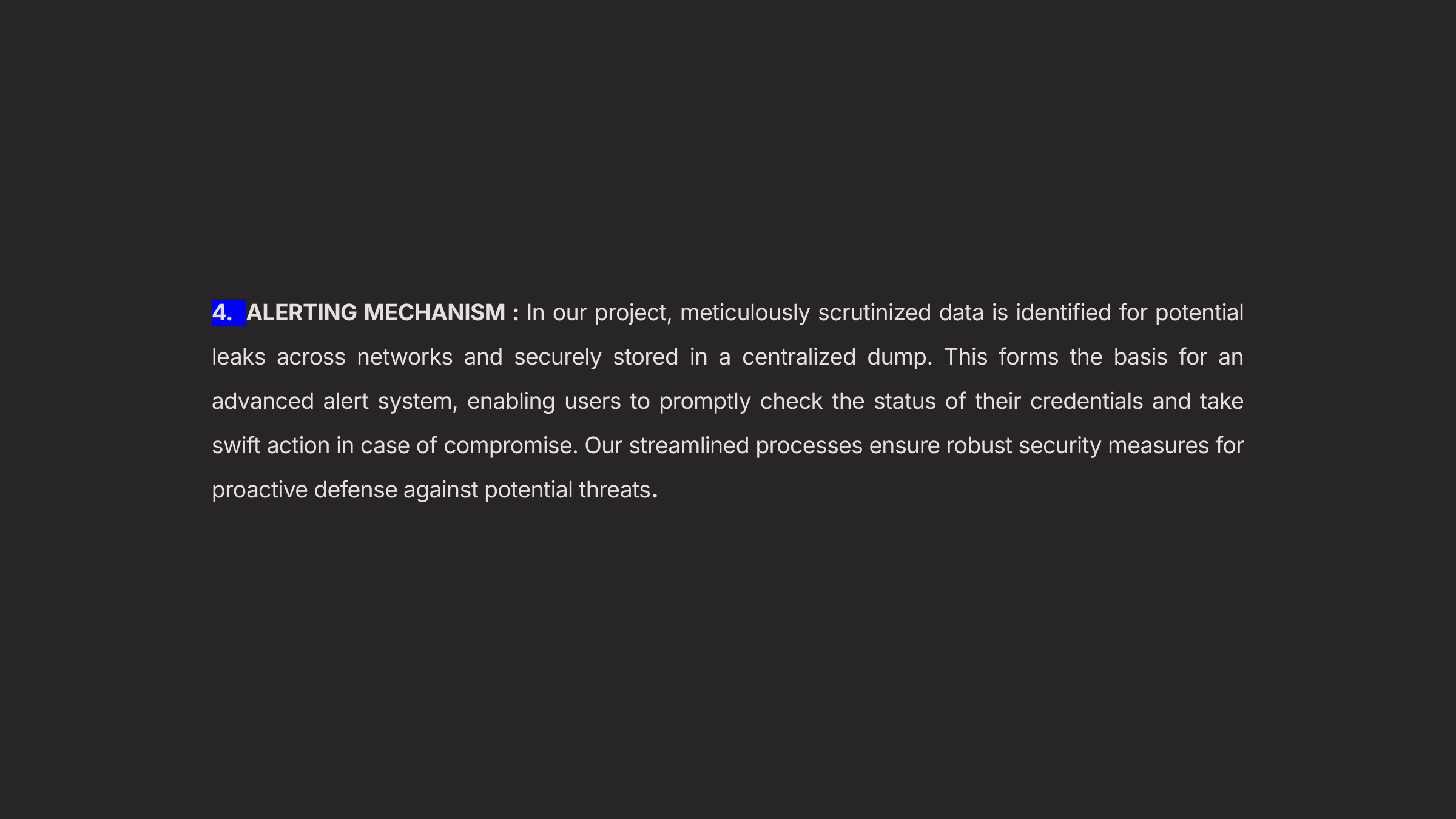

4.  ALERTING MECHANISM : In our project, meticulously scrutinized data is identified for potential leaks across networks and securely stored in a centralized dump. This forms the basis for an advanced alert system, enabling users to promptly check the status of their credentials and take swift action in case of compromise. Our streamlined processes ensure robust security measures for proactive defense against potential threats.